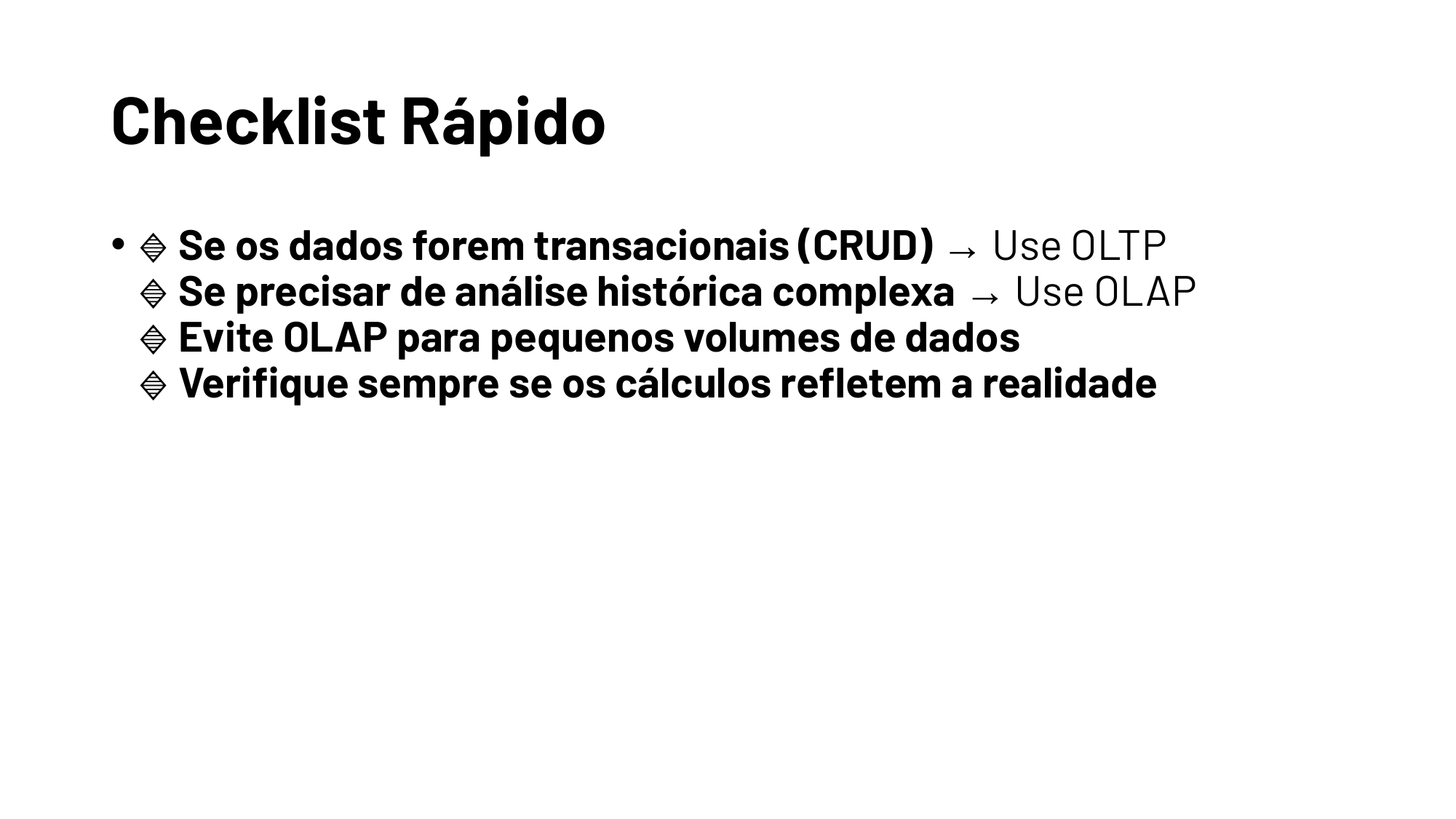

# Checklist Rápido
🔹 Se os dados forem transacionais (CRUD) → Use OLTP
🔹 Se precisar de análise histórica complexa → Use OLAP
🔹 Evite OLAP para pequenos volumes de dados
🔹 Verifique sempre se os cálculos refletem a realidade